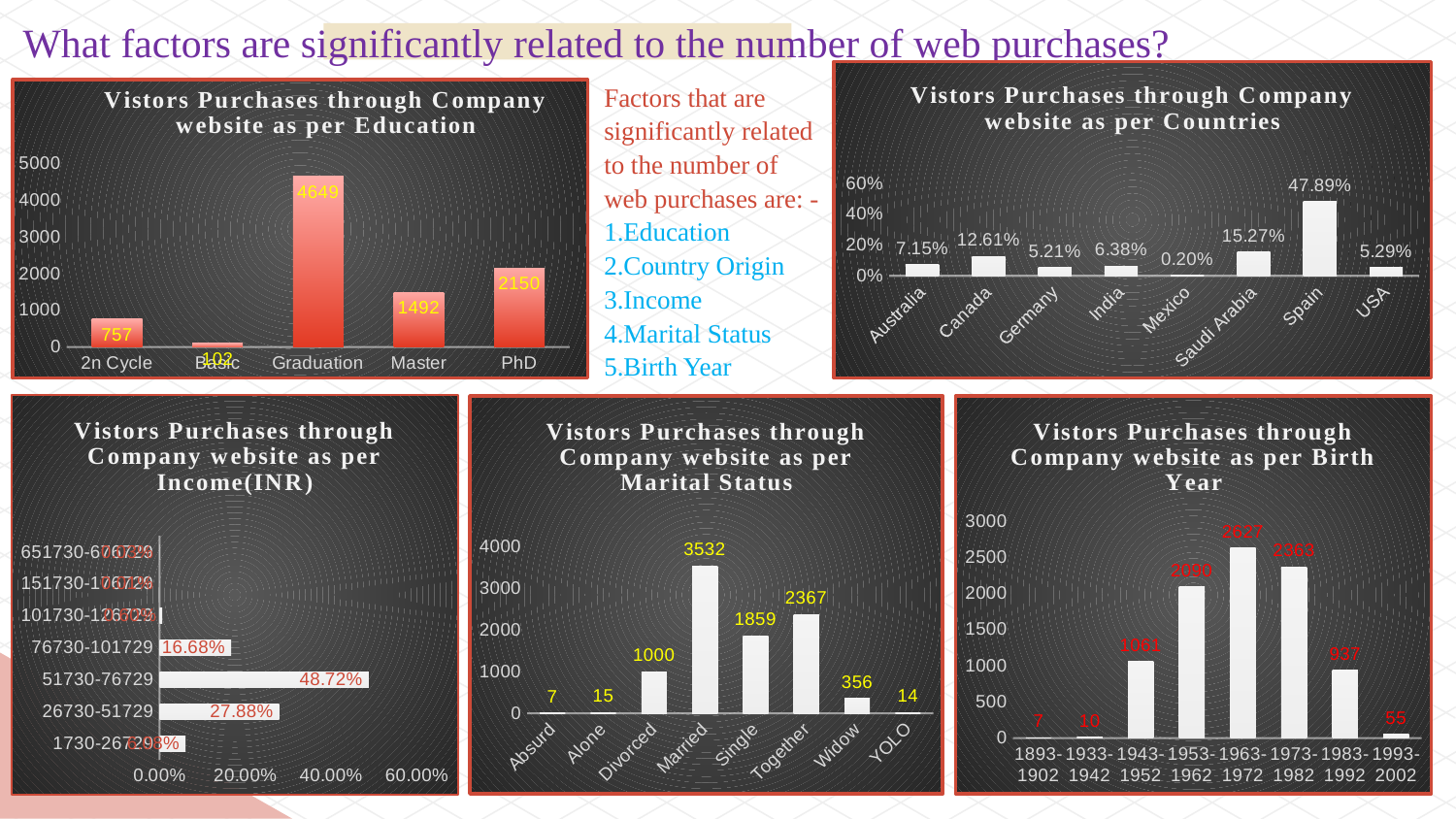

# What factors are significantly related to the number of web purchases?

### Chart: Vistors Purchases through Company website as per Countries

| Category | Total |
|---|---|
| Australia | 0.07147540983606557 |
| Canada | 0.12612021857923497 |
| Germany | 0.05213114754098361 |
| India | 0.06382513661202185 |
| Mexico | 0.0019672131147540984 |
| Saudi Arabia | 0.1526775956284153 |
| Spain | 0.4789071038251366 |
| USA | 0.052896174863387976 |
Factors that are significantly related to the number of web purchases are: -
1.Education
2.Country Origin
3.Income
4.Marital Status
5.Birth Year

### Chart: Vistors Purchases through Company website as per Education

| Category | Total |
|---|---|
| 2n Cycle | 757.0 |
| Basic | 102.0 |
| Graduation | 4649.0 |
| Master | 1492.0 |
| PhD | 2150.0 |

### Chart: Vistors Purchases through Company website as per Income(INR)

| Category | Total |
|---|---|
| 1730-26729 | 0.06076502732240437 |
| 26730-51729 | 0.27879781420765026 |
| 51730-76729 | 0.48721311475409834 |
| 76730-101729 | 0.166775956284153 |
| 101730-126729 | 0.006010928961748634 |
| 151730-176729 | 0.0001092896174863388 |
| 651730-676729 | 0.0003278688524590164 |

### Chart: Vistors Purchases through Company website as per Birth Year

| Category | Total |
|---|---|
| 1893-1902 | 7.0 |
| 1933-1942 | 10.0 |
| 1943-1952 | 1061.0 |
| 1953-1962 | 2090.0 |
| 1963-1972 | 2627.0 |
| 1973-1982 | 2363.0 |
| 1983-1992 | 937.0 |
| 1993-2002 | 55.0 |

### Chart: Vistors Purchases through Company website as per Marital Status

| Category | Total |
|---|---|
| Absurd | 7.0 |
| Alone | 15.0 |
| Divorced | 1000.0 |
| Married | 3532.0 |
| Single | 1859.0 |
| Together | 2367.0 |
| Widow | 356.0 |
| YOLO | 14.0 |